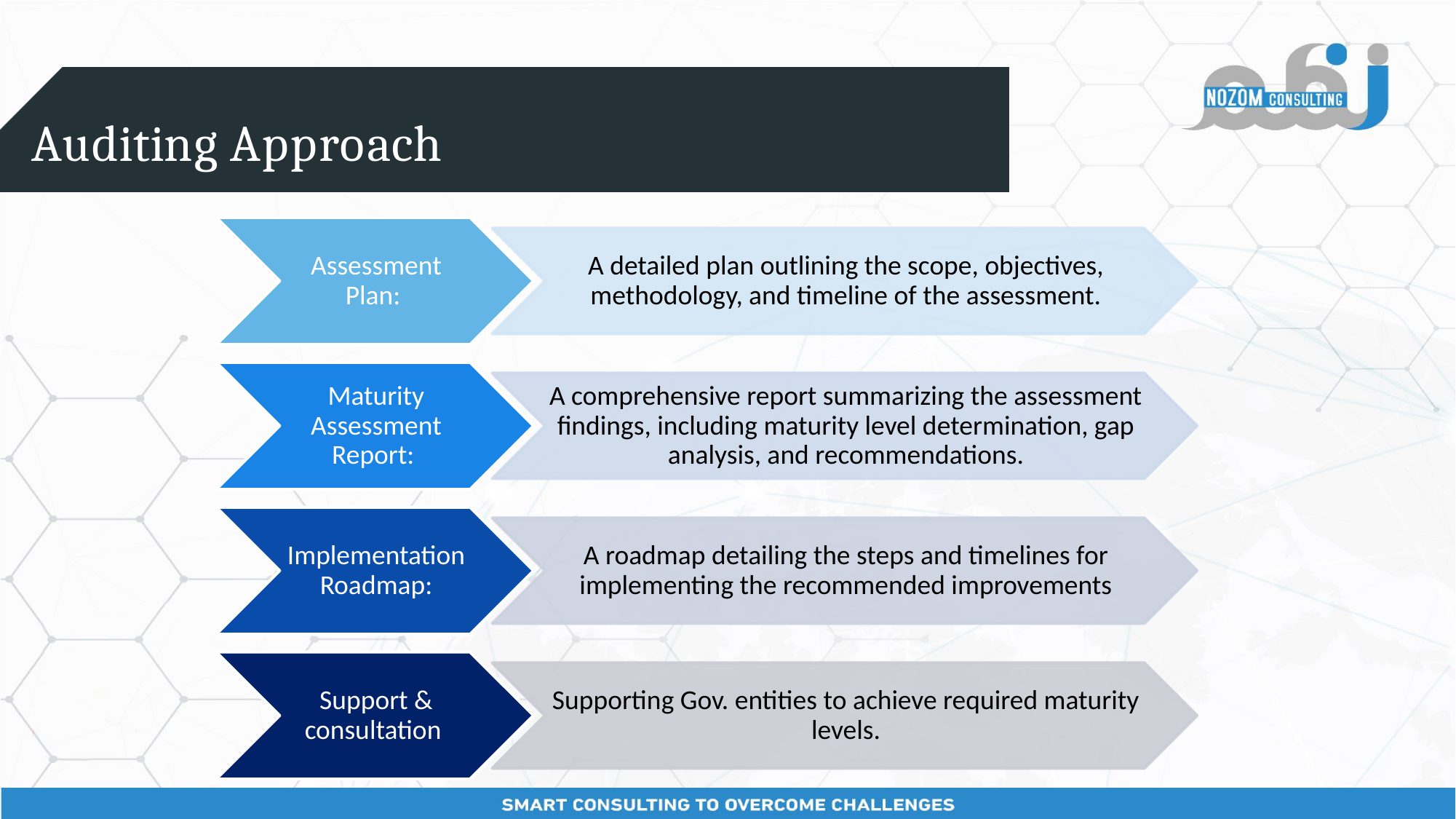

# Auditing Approach
Assessment Plan:
A detailed plan outlining the scope, objectives, methodology, and timeline of the assessment.
Maturity Assessment Report:
A comprehensive report summarizing the assessment findings, including maturity level determination, gap analysis, and recommendations.
Implementation Roadmap:
A roadmap detailing the steps and timelines for implementing the recommended improvements
Support & consultation
Supporting Gov. entities to achieve required maturity levels.